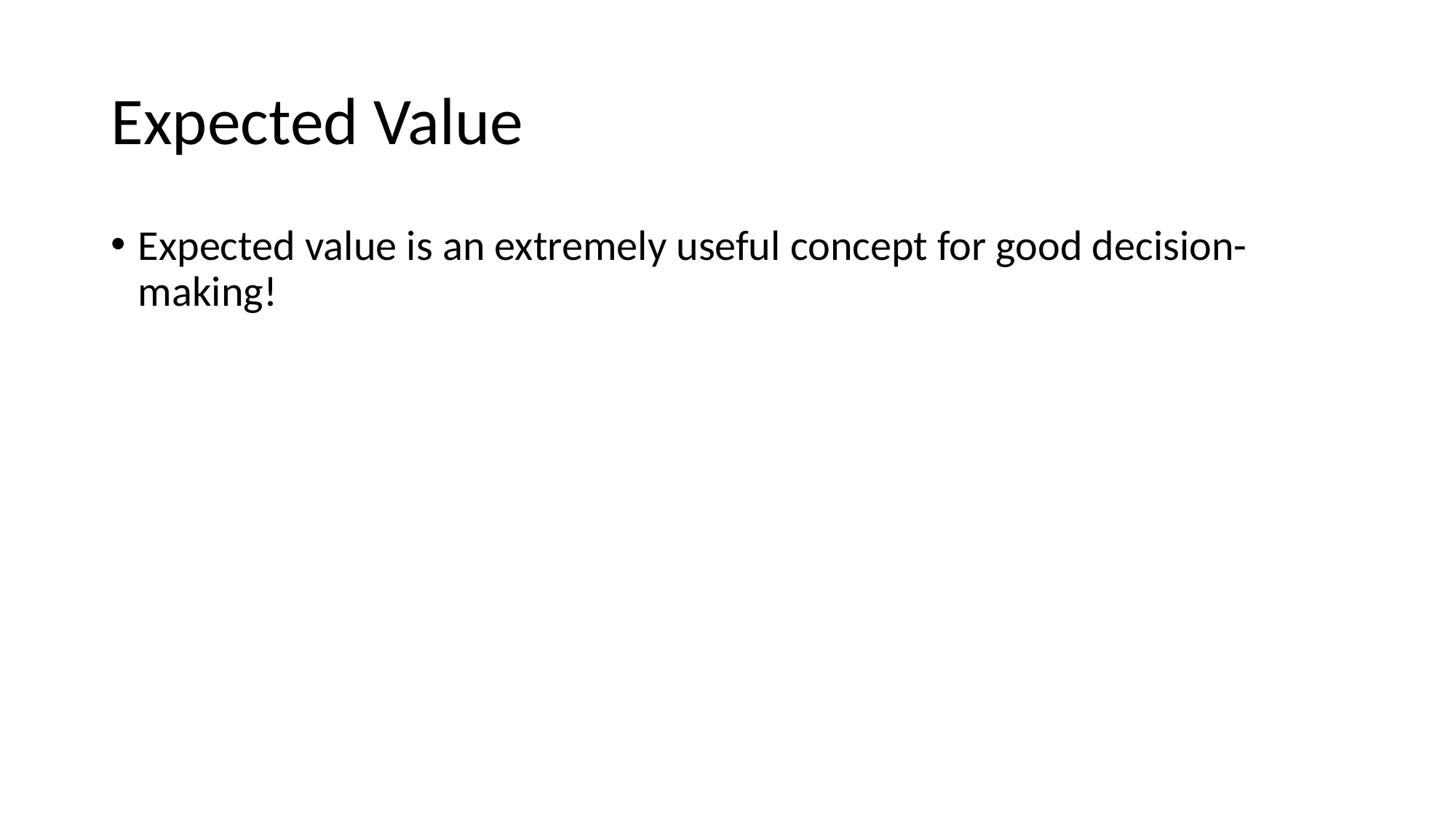

# Expected Value
Expected value is an extremely useful concept for good decision-making!